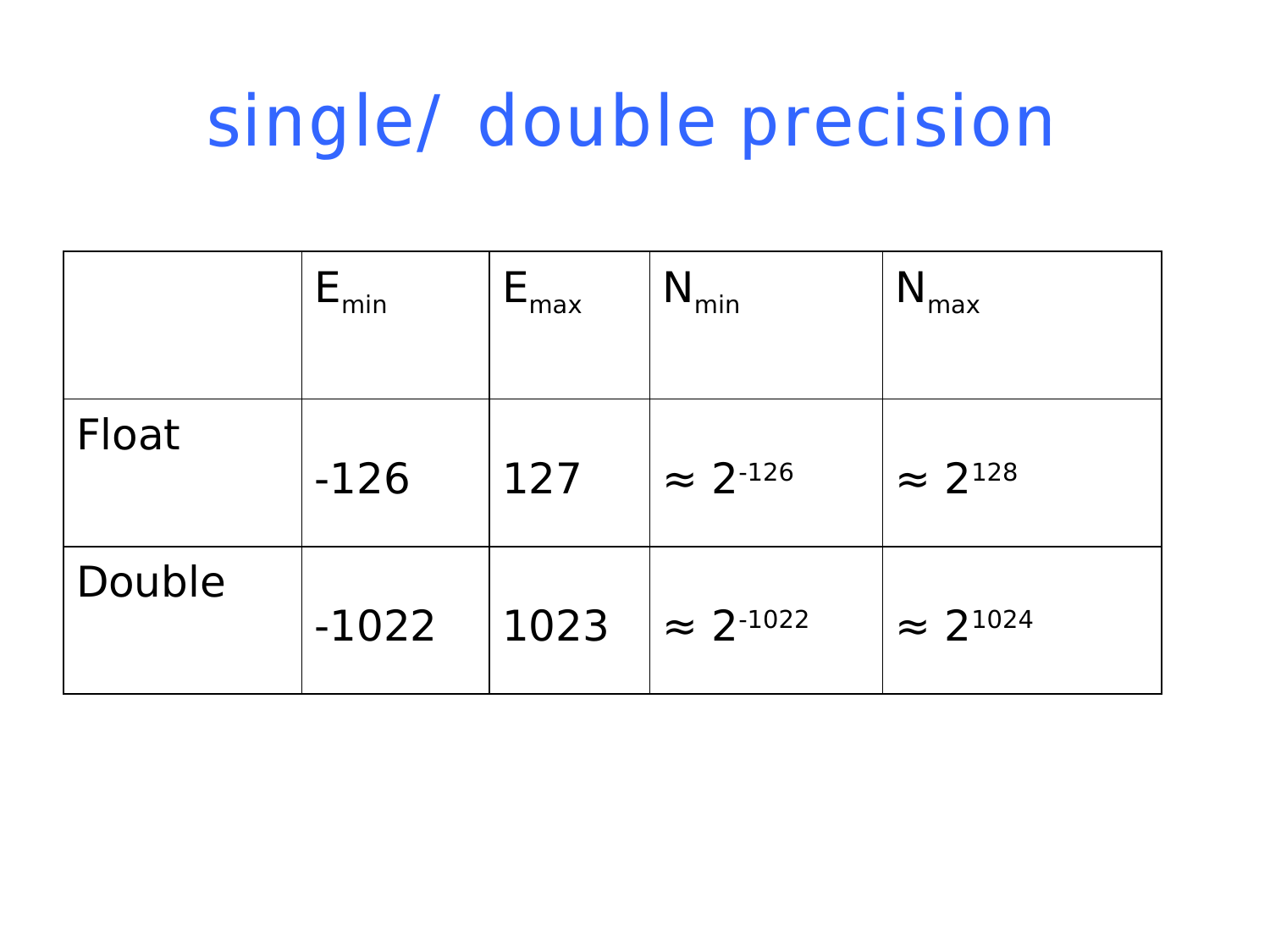

# single/ double precision
|  | Emin | Emax | Nmin | Nmax |
| --- | --- | --- | --- | --- |
| Float | -126 | 127 | ≈ 2-126 | ≈ 2128 |
| Double | -1022 | 1023 | ≈ 2-1022 | ≈ 21024 |